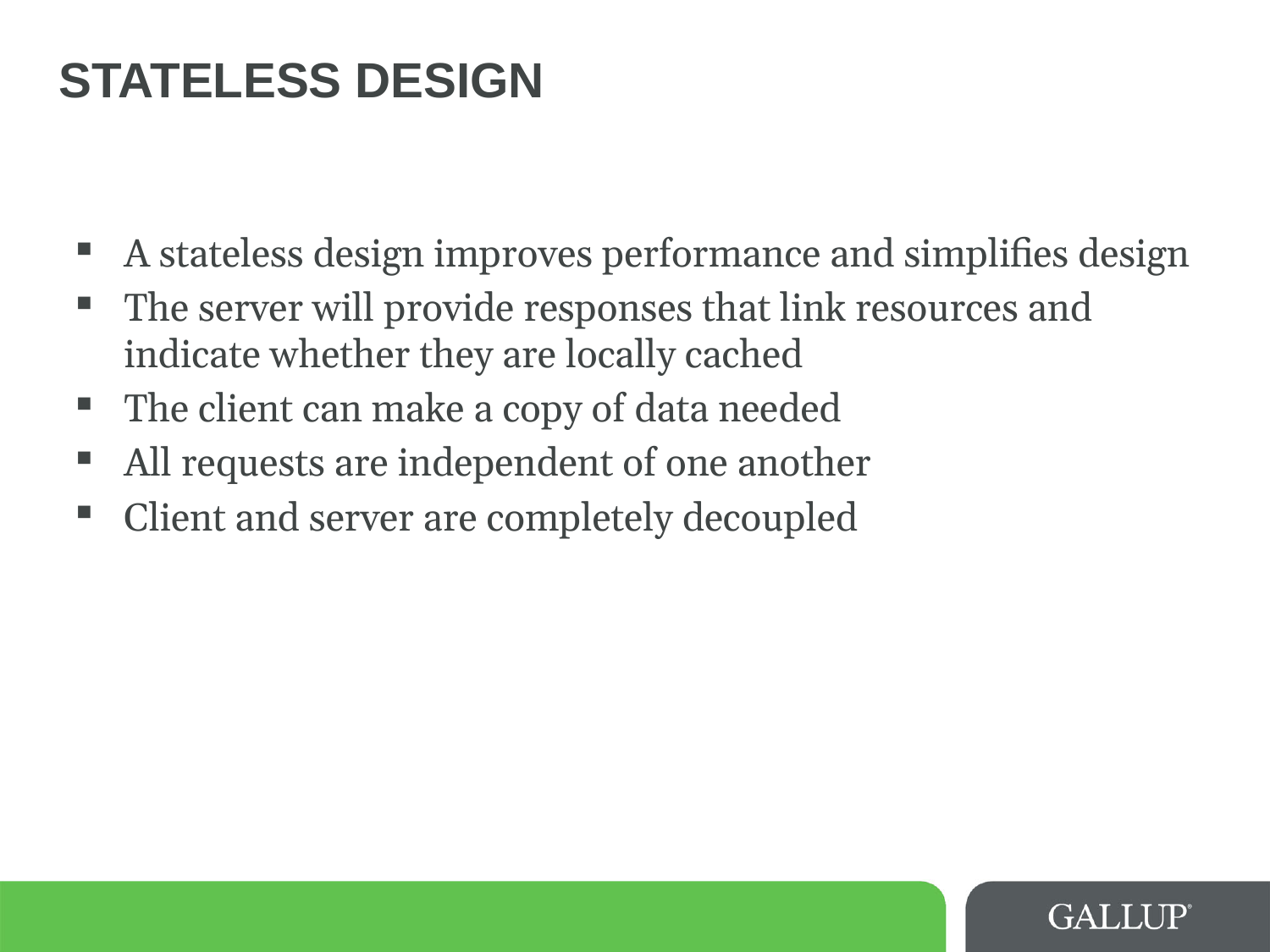

# Stateless Design
A stateless design improves performance and simplifies design
The server will provide responses that link resources and indicate whether they are locally cached
The client can make a copy of data needed
All requests are independent of one another
Client and server are completely decoupled

10/16/15